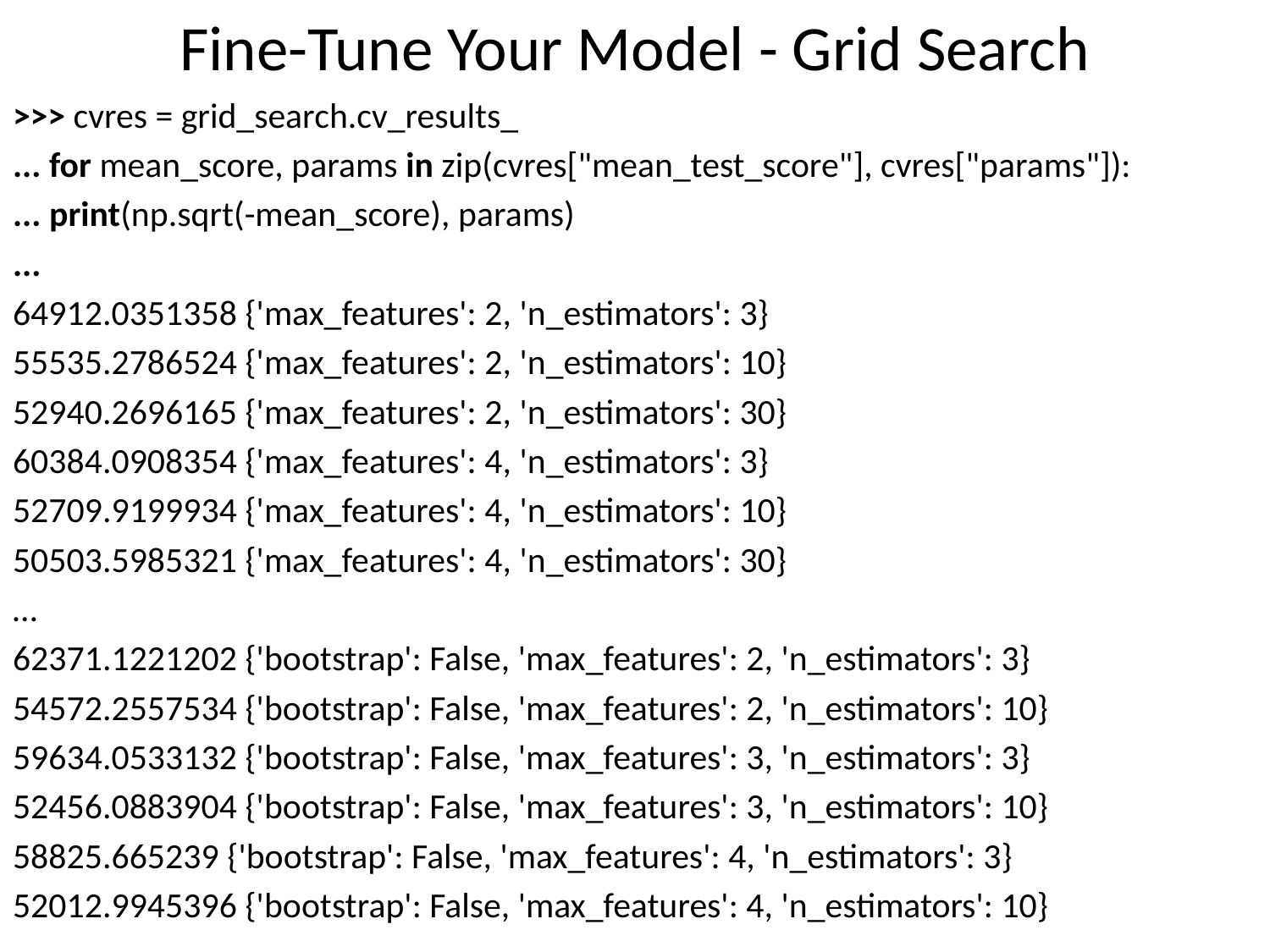

# Fine-Tune Your Model - Grid Search
>>> cvres = grid_search.cv_results_
... for mean_score, params in zip(cvres["mean_test_score"], cvres["params"]):
... print(np.sqrt(-mean_score), params)
...
64912.0351358 {'max_features': 2, 'n_estimators': 3}
55535.2786524 {'max_features': 2, 'n_estimators': 10}
52940.2696165 {'max_features': 2, 'n_estimators': 30}
60384.0908354 {'max_features': 4, 'n_estimators': 3}
52709.9199934 {'max_features': 4, 'n_estimators': 10}
50503.5985321 {'max_features': 4, 'n_estimators': 30}
…
62371.1221202 {'bootstrap': False, 'max_features': 2, 'n_estimators': 3}
54572.2557534 {'bootstrap': False, 'max_features': 2, 'n_estimators': 10}
59634.0533132 {'bootstrap': False, 'max_features': 3, 'n_estimators': 3}
52456.0883904 {'bootstrap': False, 'max_features': 3, 'n_estimators': 10}
58825.665239 {'bootstrap': False, 'max_features': 4, 'n_estimators': 3}
52012.9945396 {'bootstrap': False, 'max_features': 4, 'n_estimators': 10}